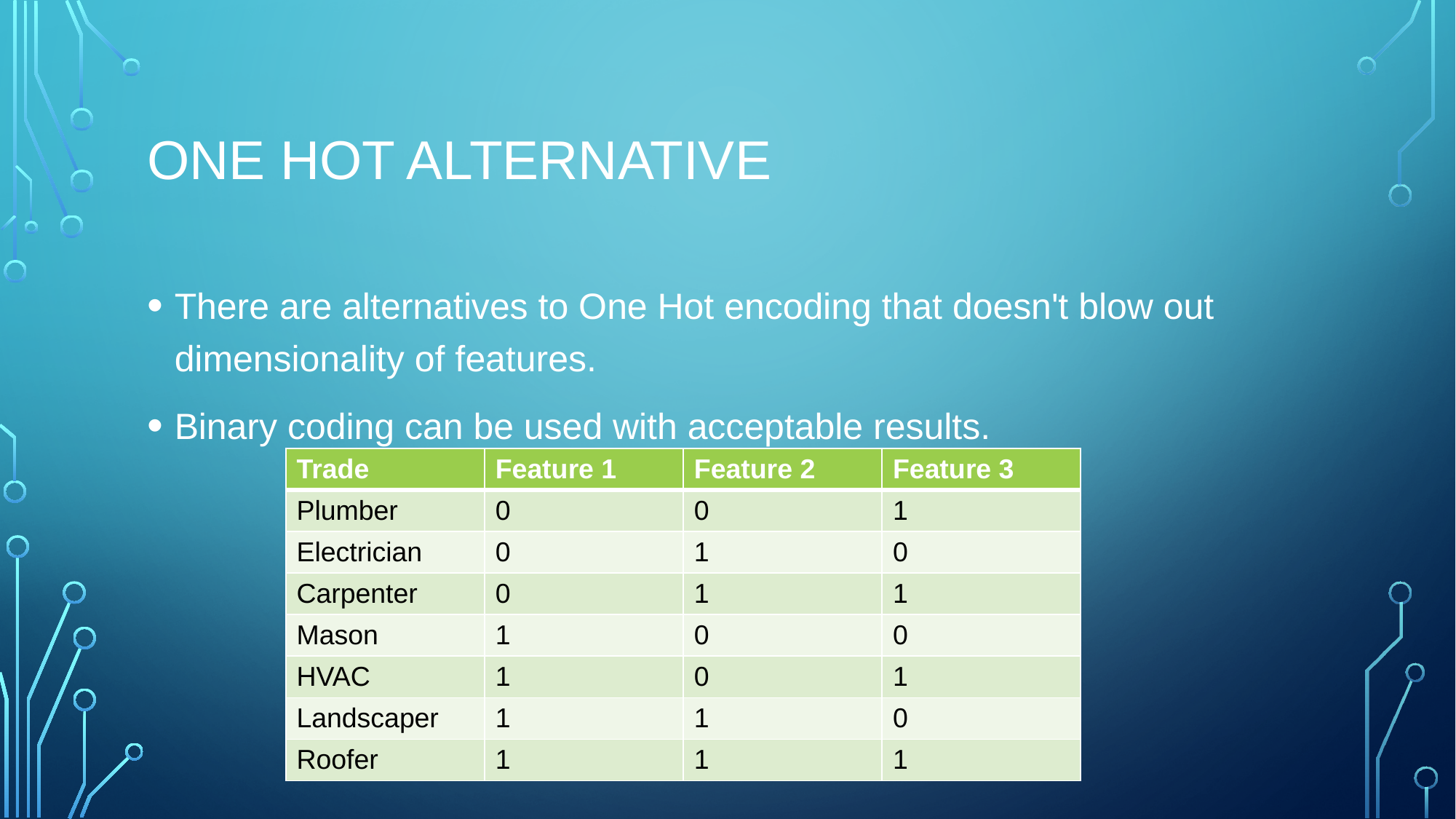

# One hot alternative
There are alternatives to One Hot encoding that doesn't blow out dimensionality of features.
Binary coding can be used with acceptable results.
| Trade | Feature 1 | Feature 2 | Feature 3 |
| --- | --- | --- | --- |
| Plumber | 0 | 0 | 1 |
| Electrician | 0 | 1 | 0 |
| Carpenter | 0 | 1 | 1 |
| Mason | 1 | 0 | 0 |
| HVAC | 1 | 0 | 1 |
| Landscaper | 1 | 1 | 0 |
| Roofer | 1 | 1 | 1 |